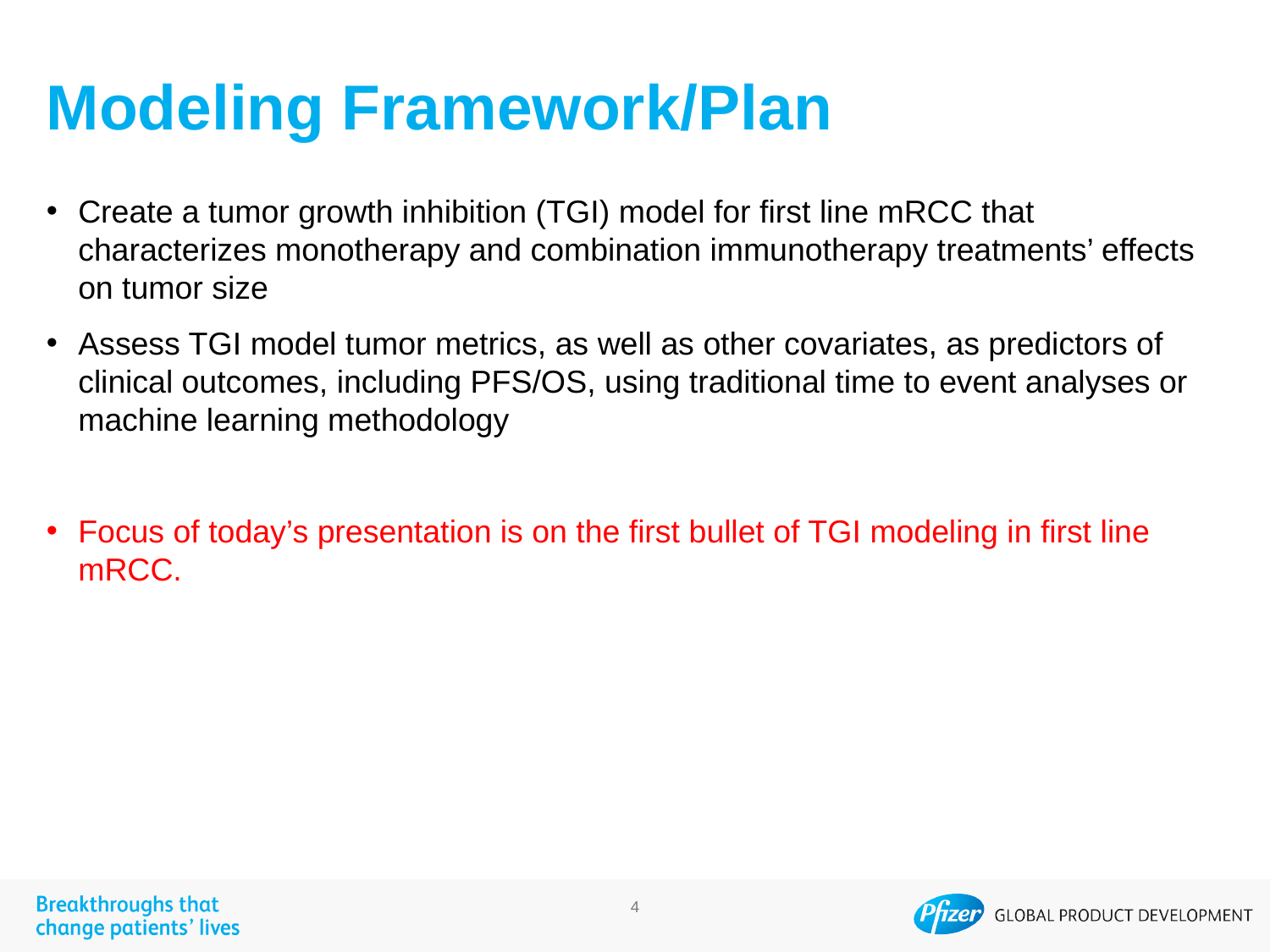

# Modeling Framework/Plan
Create a tumor growth inhibition (TGI) model for first line mRCC that characterizes monotherapy and combination immunotherapy treatments’ effects on tumor size
Assess TGI model tumor metrics, as well as other covariates, as predictors of clinical outcomes, including PFS/OS, using traditional time to event analyses or machine learning methodology

Focus of today’s presentation is on the first bullet of TGI modeling in first line mRCC.
4